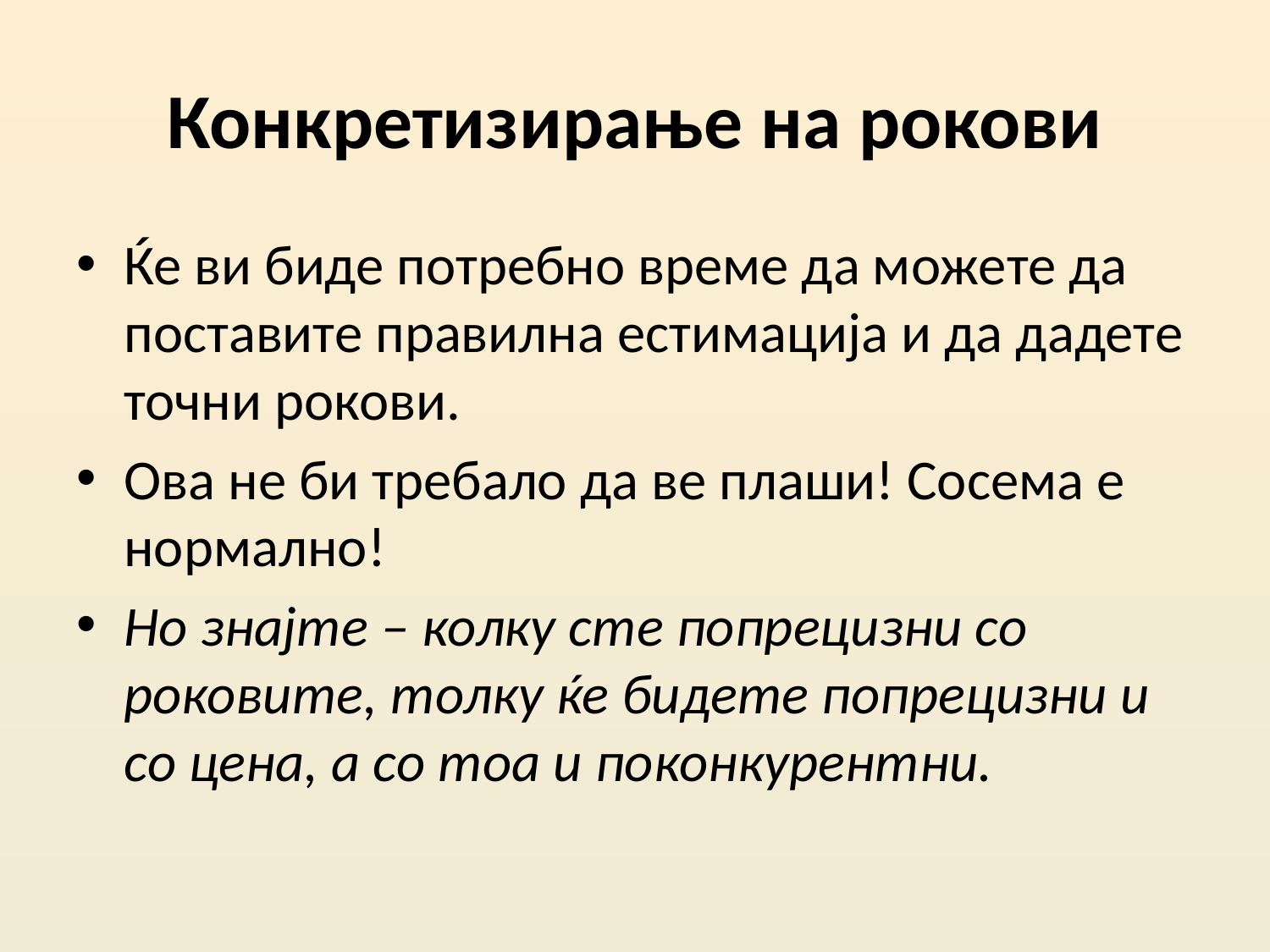

# Конкретизирање на рокови
Ќе ви биде потребно време да можете да поставите правилна естимација и да дадете точни рокови.
Ова не би требало да ве плаши! Сосема е нормално!
Но знајте – колку сте попрецизни со роковите, толку ќе бидете попрецизни и со цена, а со тоа и поконкурентни.